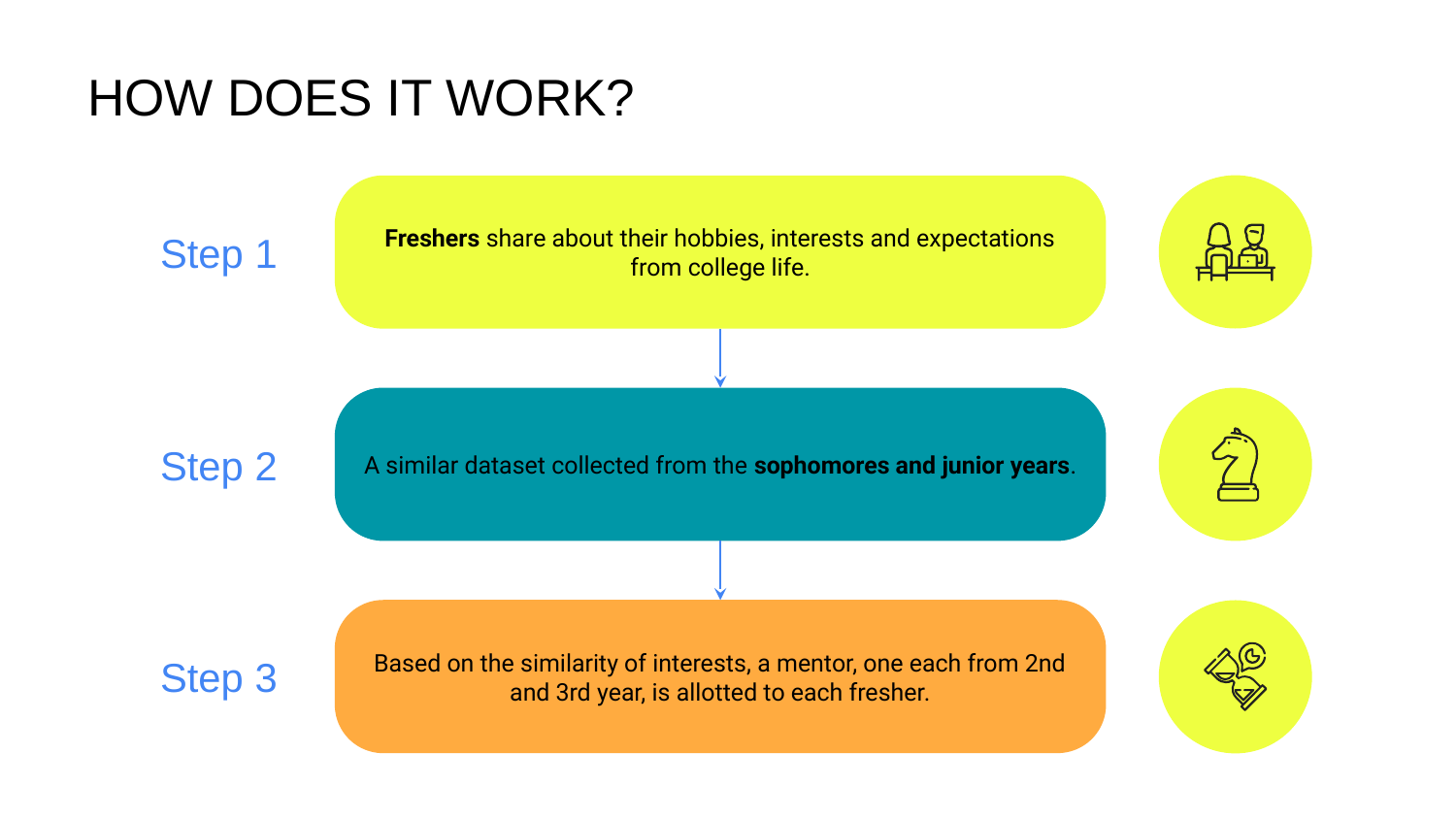

# HOW DOES IT WORK?

Freshers share about their hobbies, interests and expectations from college life.​
Step 1

A similar dataset collected from the sophomores and junior years.

Step 2
Based on the similarity of interests, a mentor, one each from 2nd and 3rd year, is allotted to each fresher.

Step 3